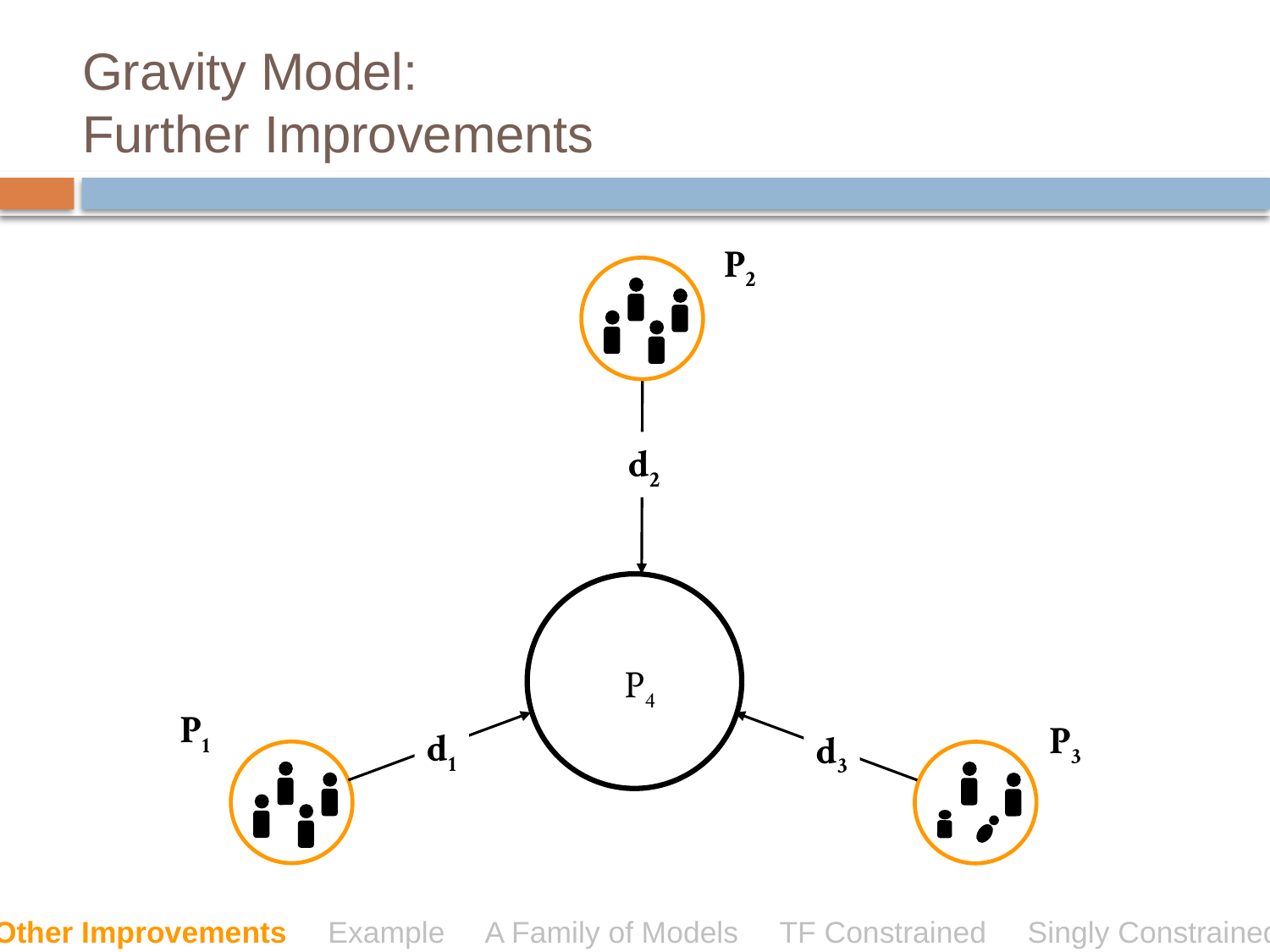

# Gravity Model: Further Improvements
P2

d2

P4
P1
P3

d1
d3

Other Improvements     Example     A Family of Models     TF Constrained     Singly Constrained